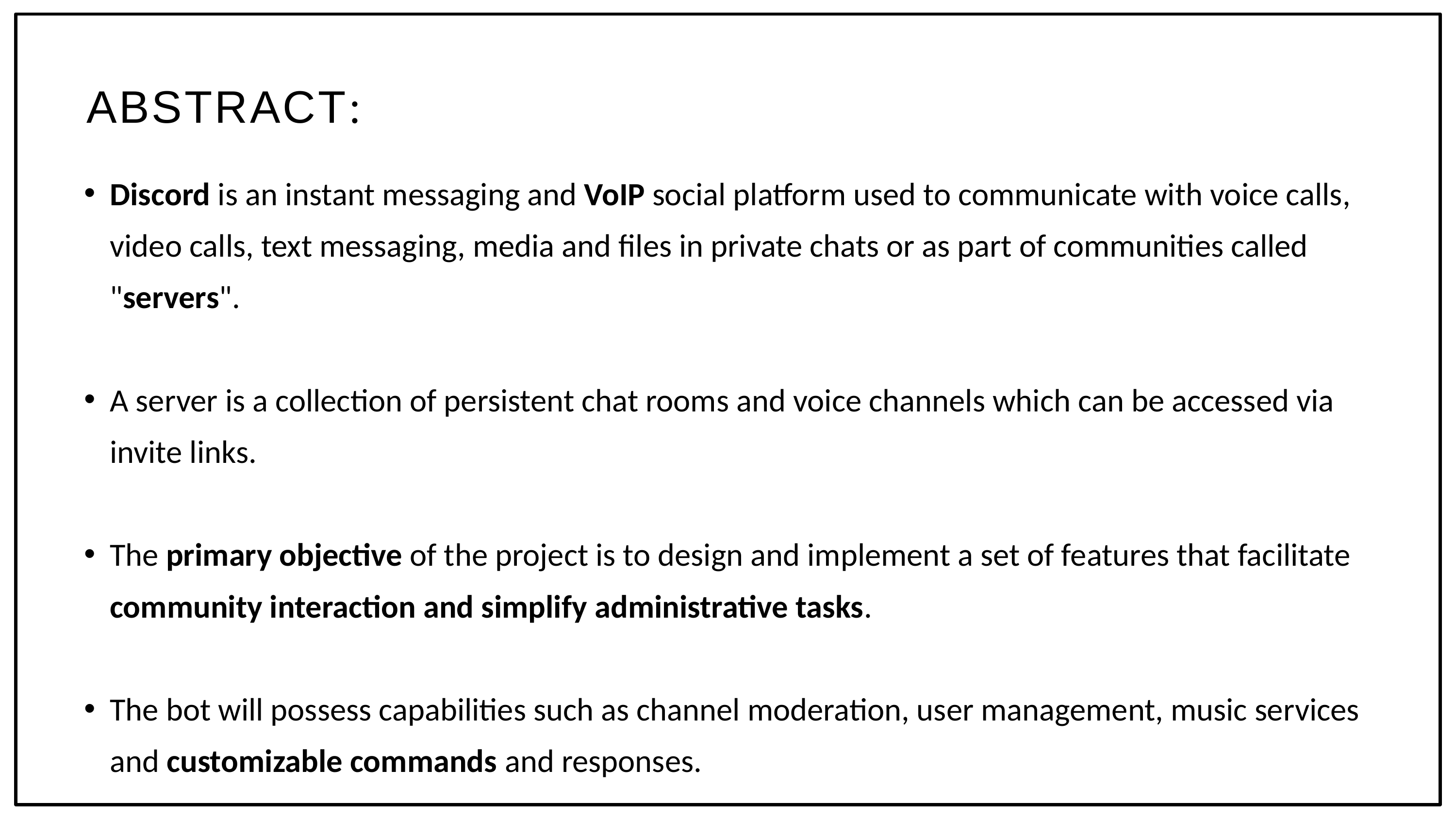

ABSTRACT:
Discord is an instant messaging and VoIP social platform used to communicate with voice calls, video calls, text messaging, media and files in private chats or as part of communities called "servers".

A server is a collection of persistent chat rooms and voice channels which can be accessed via invite links.

The primary objective of the project is to design and implement a set of features that facilitate community interaction and simplify administrative tasks.

The bot will possess capabilities such as channel moderation, user management, music services and customizable commands and responses.